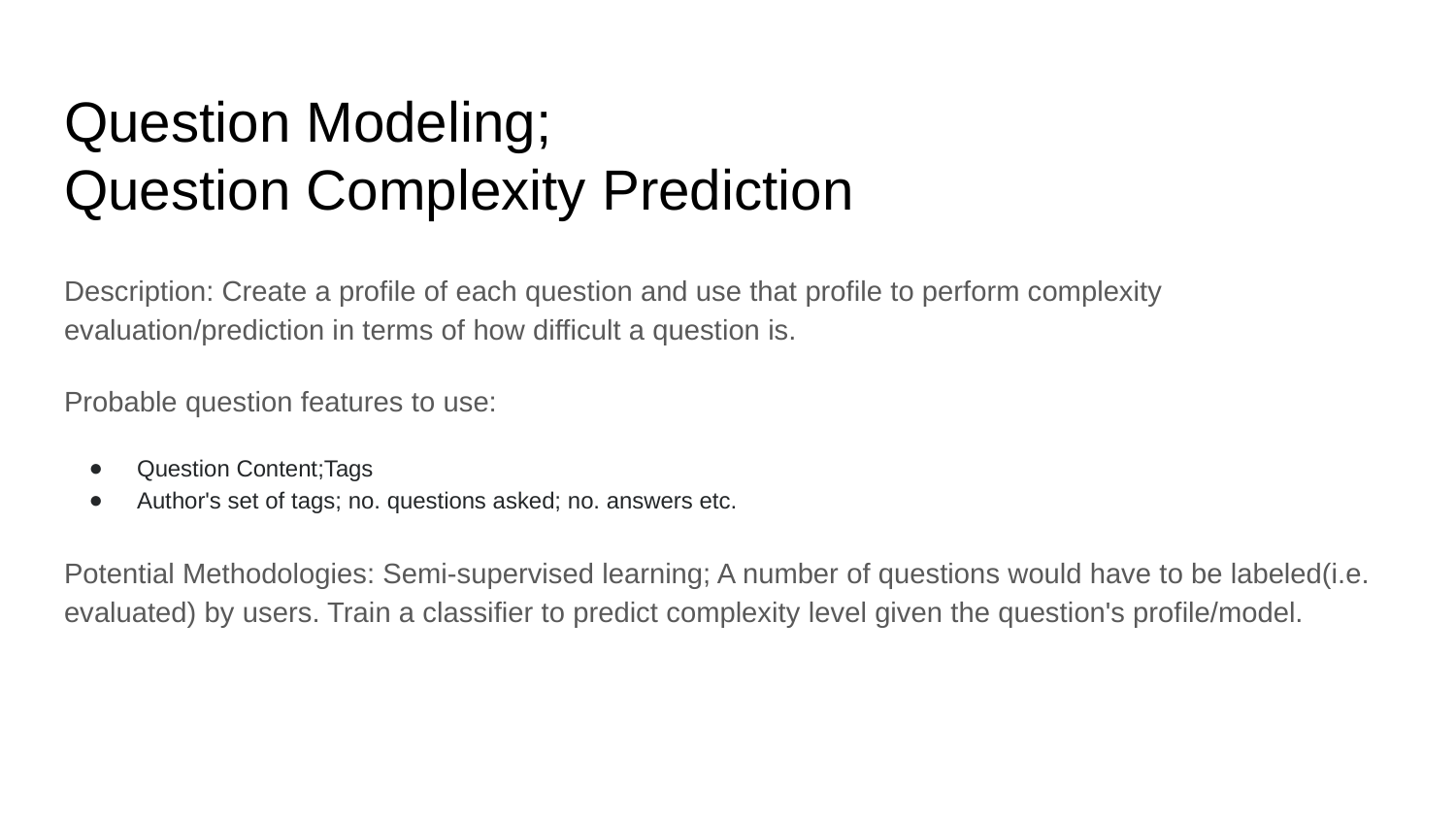

# Question Modeling; Question Complexity Prediction
Description: Create a profile of each question and use that profile to perform complexity evaluation/prediction in terms of how difficult a question is.
Probable question features to use:
Question Content;Tags
Author's set of tags; no. questions asked; no. answers etc.
Potential Methodologies: Semi-supervised learning; A number of questions would have to be labeled(i.e. evaluated) by users. Train a classifier to predict complexity level given the question's profile/model.